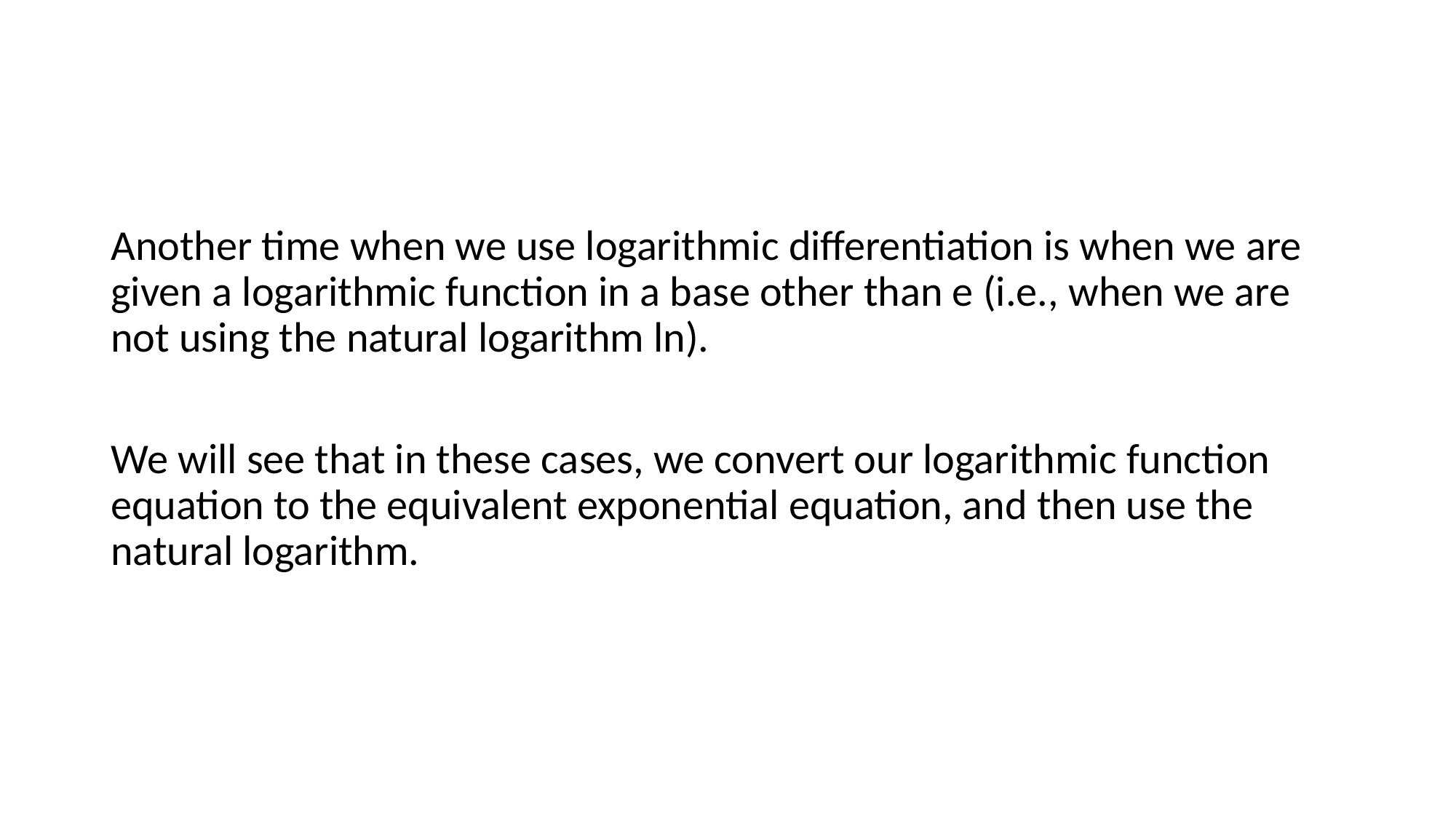

#
Another time when we use logarithmic differentiation is when we are given a logarithmic function in a base other than e (i.e., when we are not using the natural logarithm ln).

We will see that in these cases, we convert our logarithmic function equation to the equivalent exponential equation, and then use the natural logarithm.